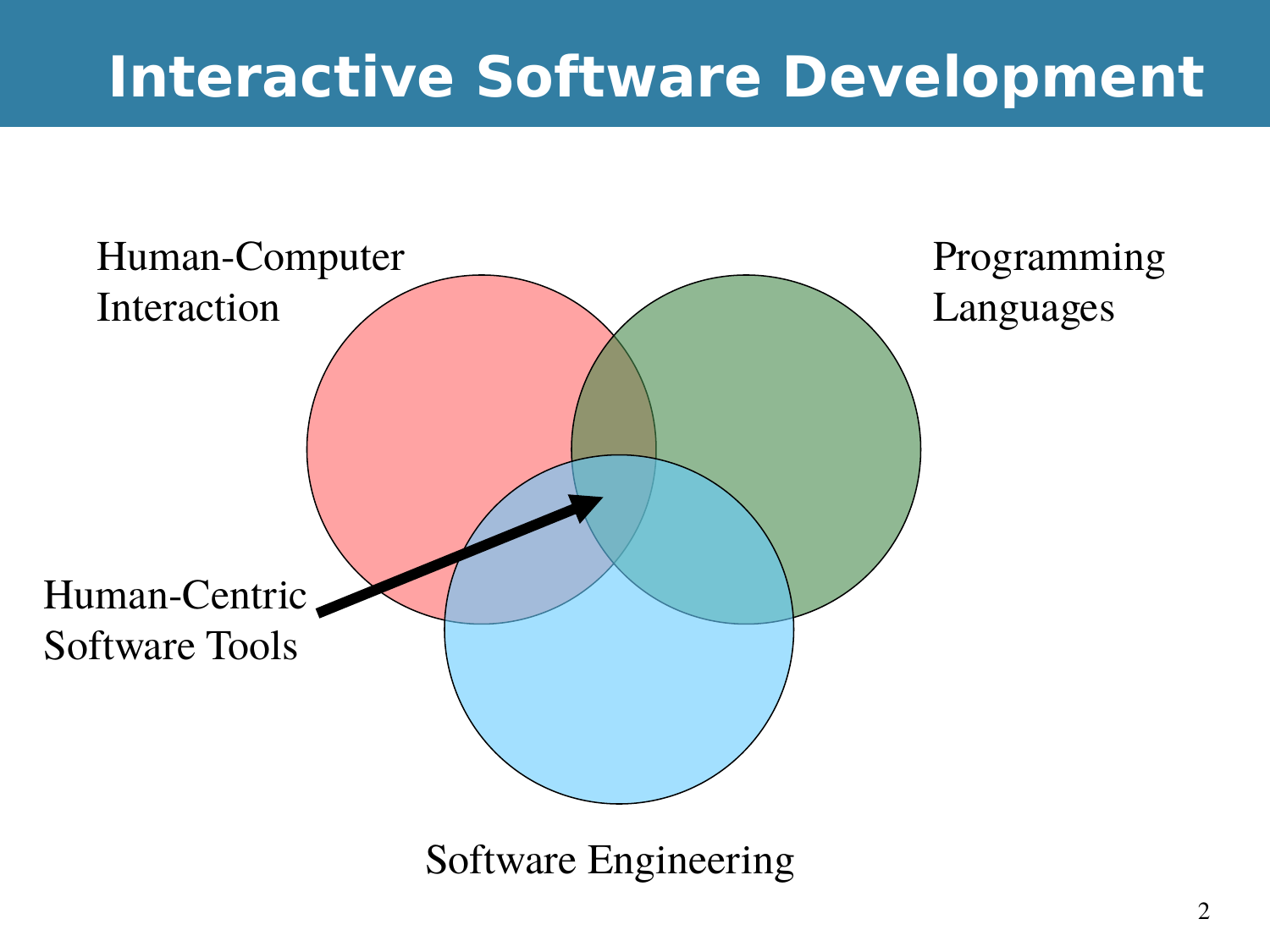

# Interactive Software Development
Human-Computer
Interaction

Programming
Languages

Software Engineering

Human-Centric
Software Tools